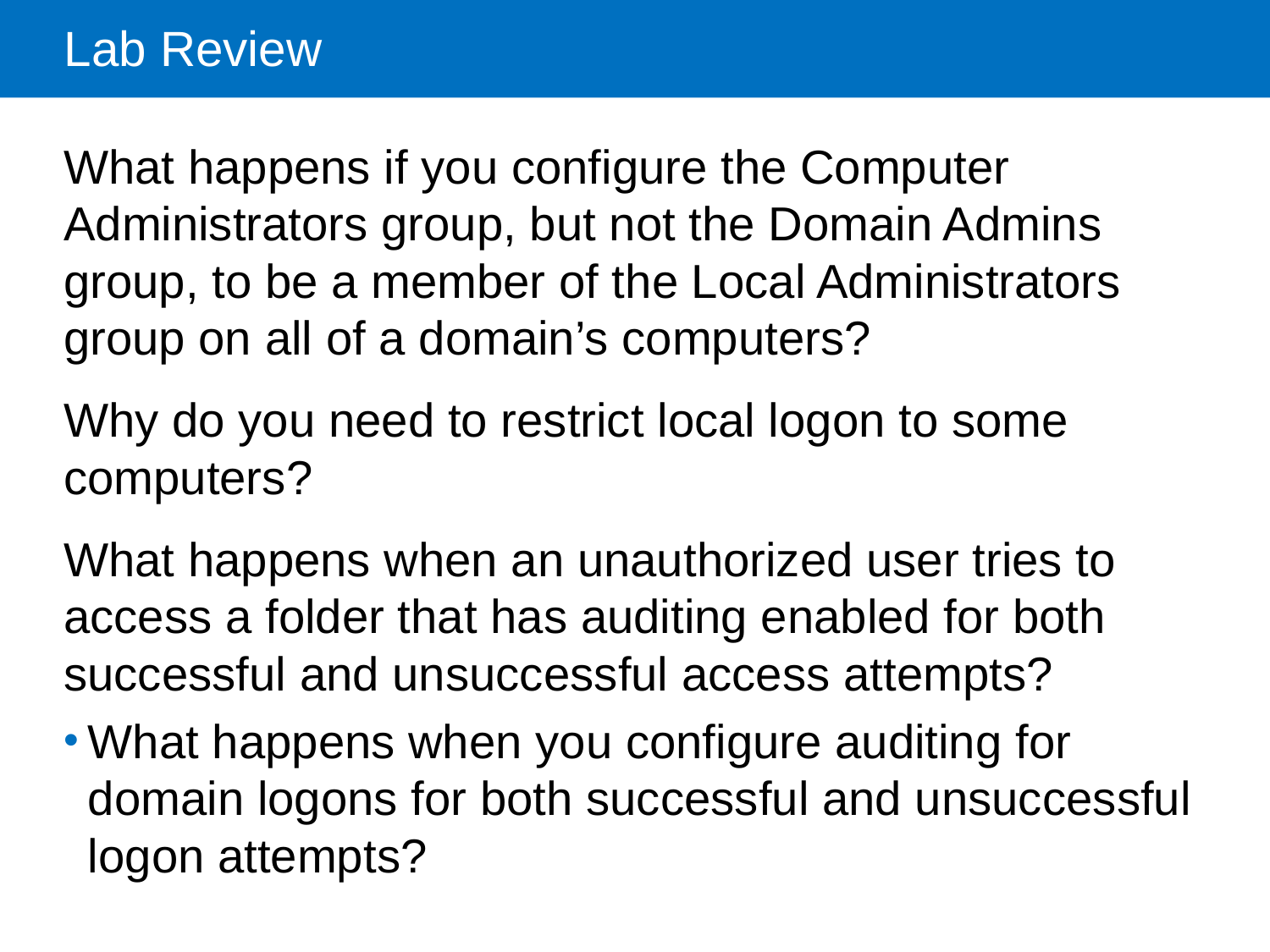

# Lab Review
What happens if you configure the Computer Administrators group, but not the Domain Admins group, to be a member of the Local Administrators group on all of a domain’s computers?
Why do you need to restrict local logon to some computers?
What happens when an unauthorized user tries to access a folder that has auditing enabled for both successful and unsuccessful access attempts?
What happens when you configure auditing for domain logons for both successful and unsuccessful logon attempts?